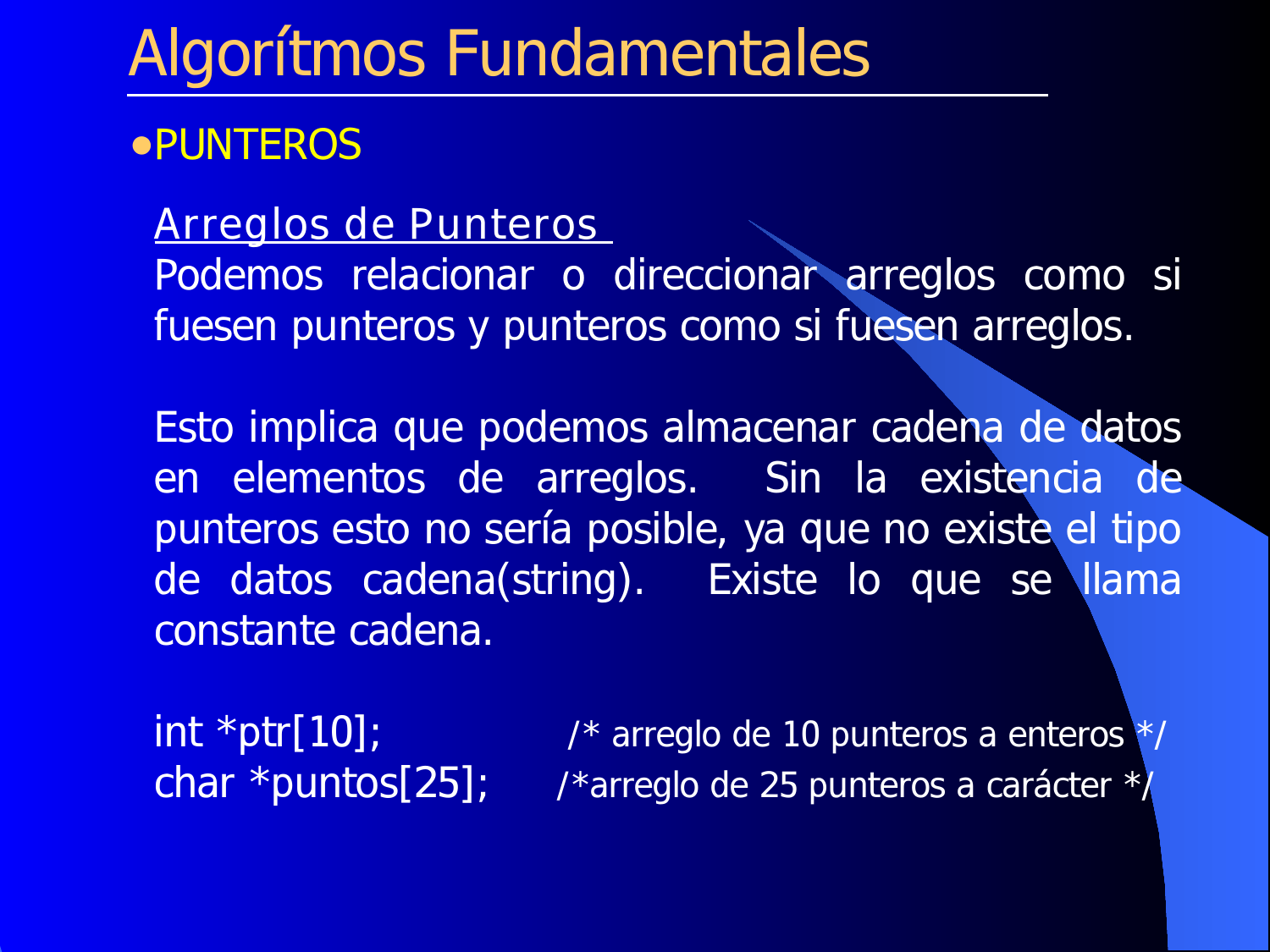

Algorítmos Fundamentales
PUNTEROS
Arreglos de Punteros
Podemos relacionar o direccionar arreglos como si fuesen punteros y punteros como si fuesen arreglos.

Esto implica que podemos almacenar cadena de datos en elementos de arreglos.  Sin la existencia de punteros esto no sería posible, ya que no existe el tipo de datos cadena(string).  Existe lo que se llama constante cadena.

int *ptr[10];              /* arreglo de 10 punteros a enteros */
char *puntos[25];     /*arreglo de 25 punteros a carácter */